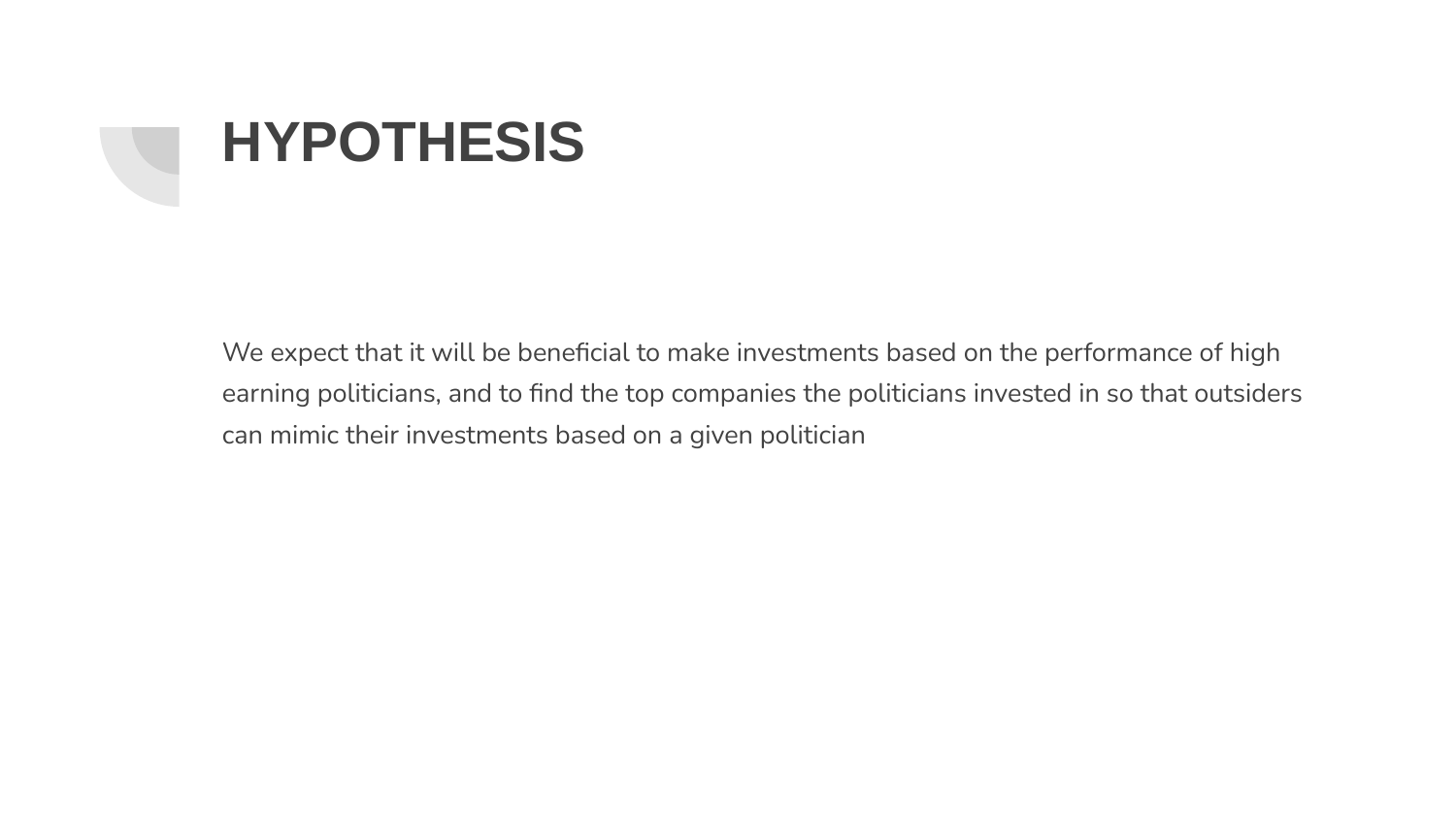

# HYPOTHESIS
We expect that it will be beneficial to make investments based on the performance of high earning politicians, and to find the top companies the politicians invested in so that outsiders can mimic their investments based on a given politician